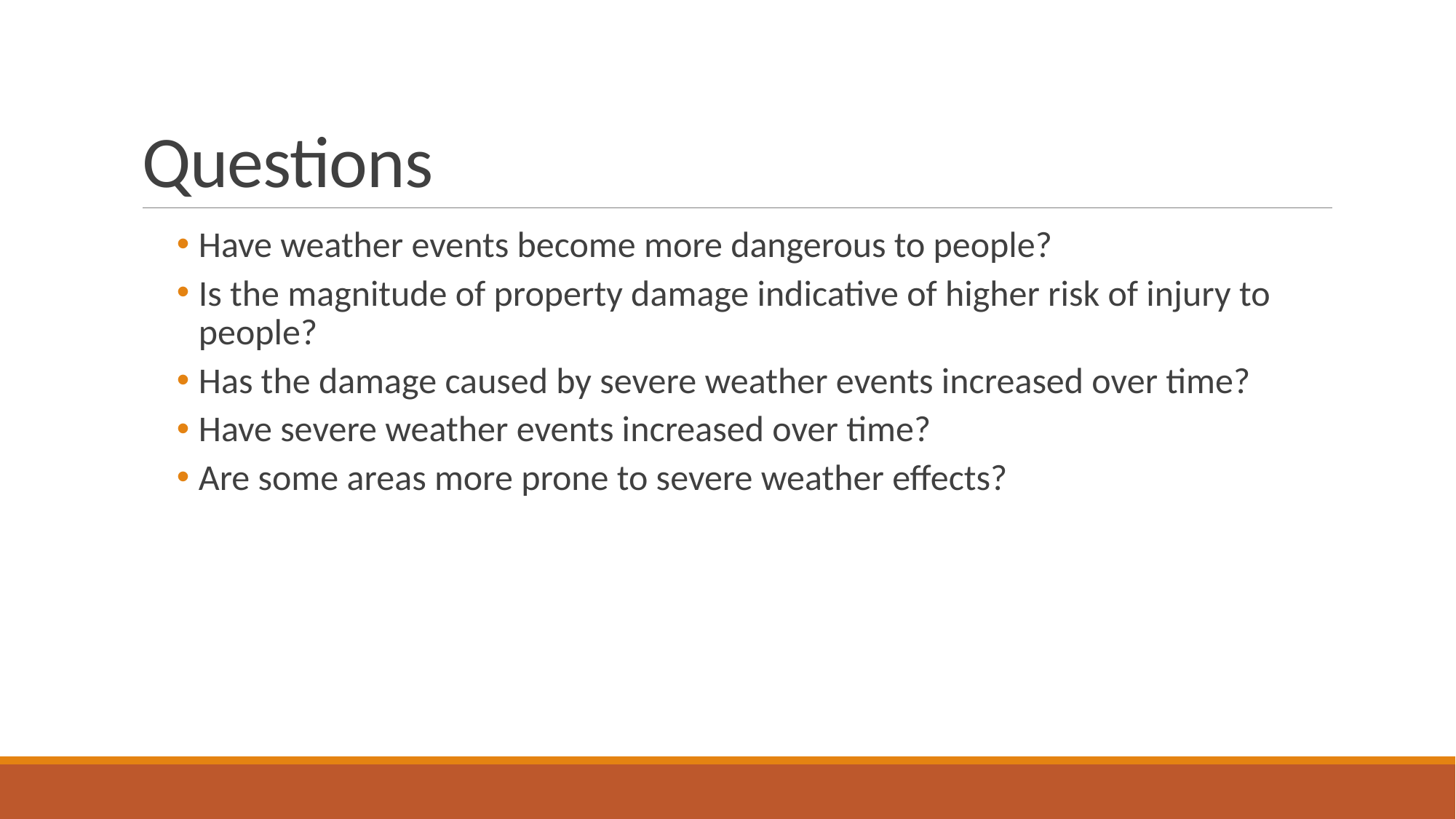

# Questions
Have weather events become more dangerous to people?
Is the magnitude of property damage indicative of higher risk of injury to people?
Has the damage caused by severe weather events increased over time?
Have severe weather events increased over time?
Are some areas more prone to severe weather effects?